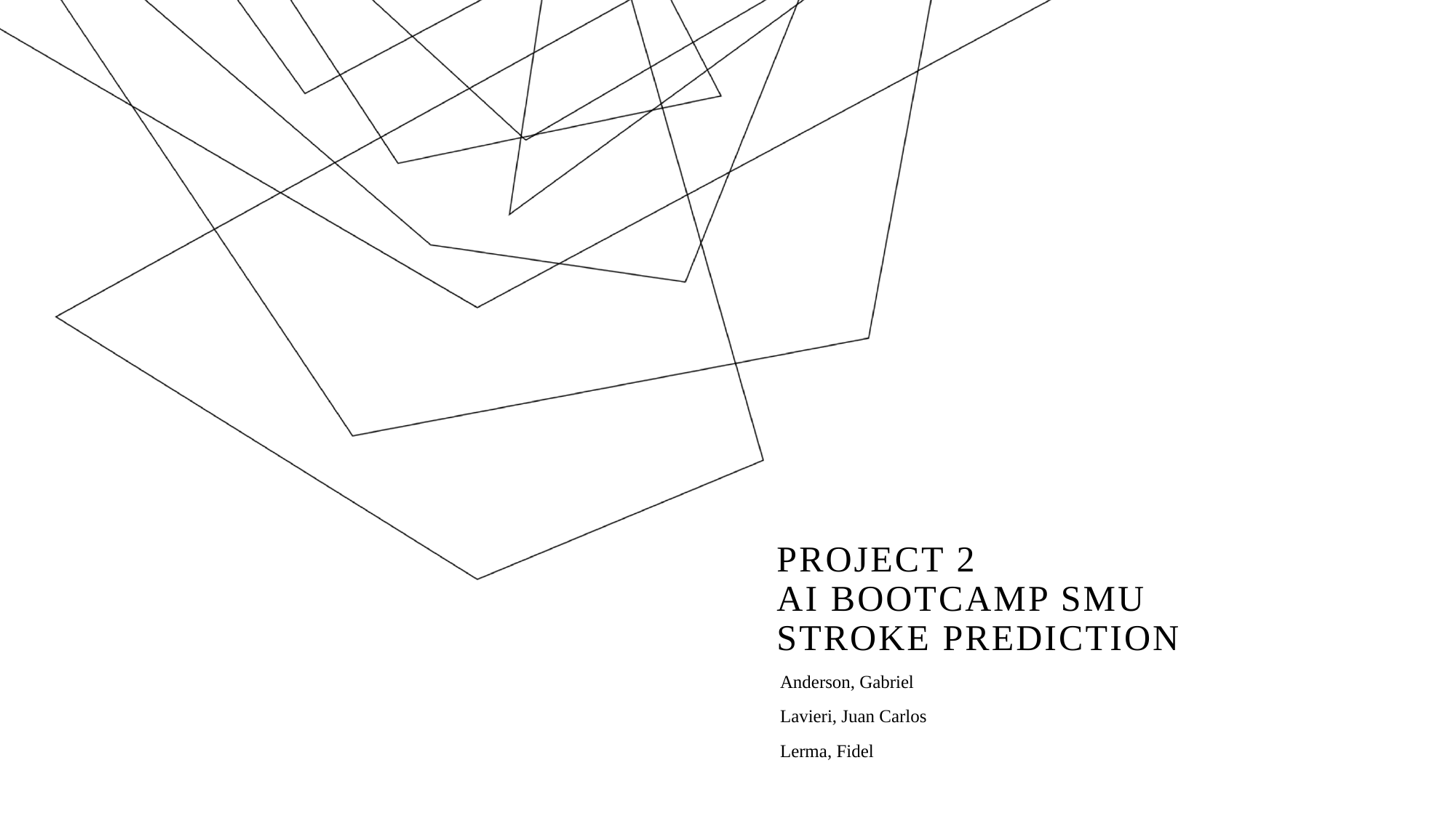

# Project 2 ai bootcamp SMU STROKE PREDICTION
Anderson, Gabriel
Lavieri, Juan Carlos
Lerma, Fidel